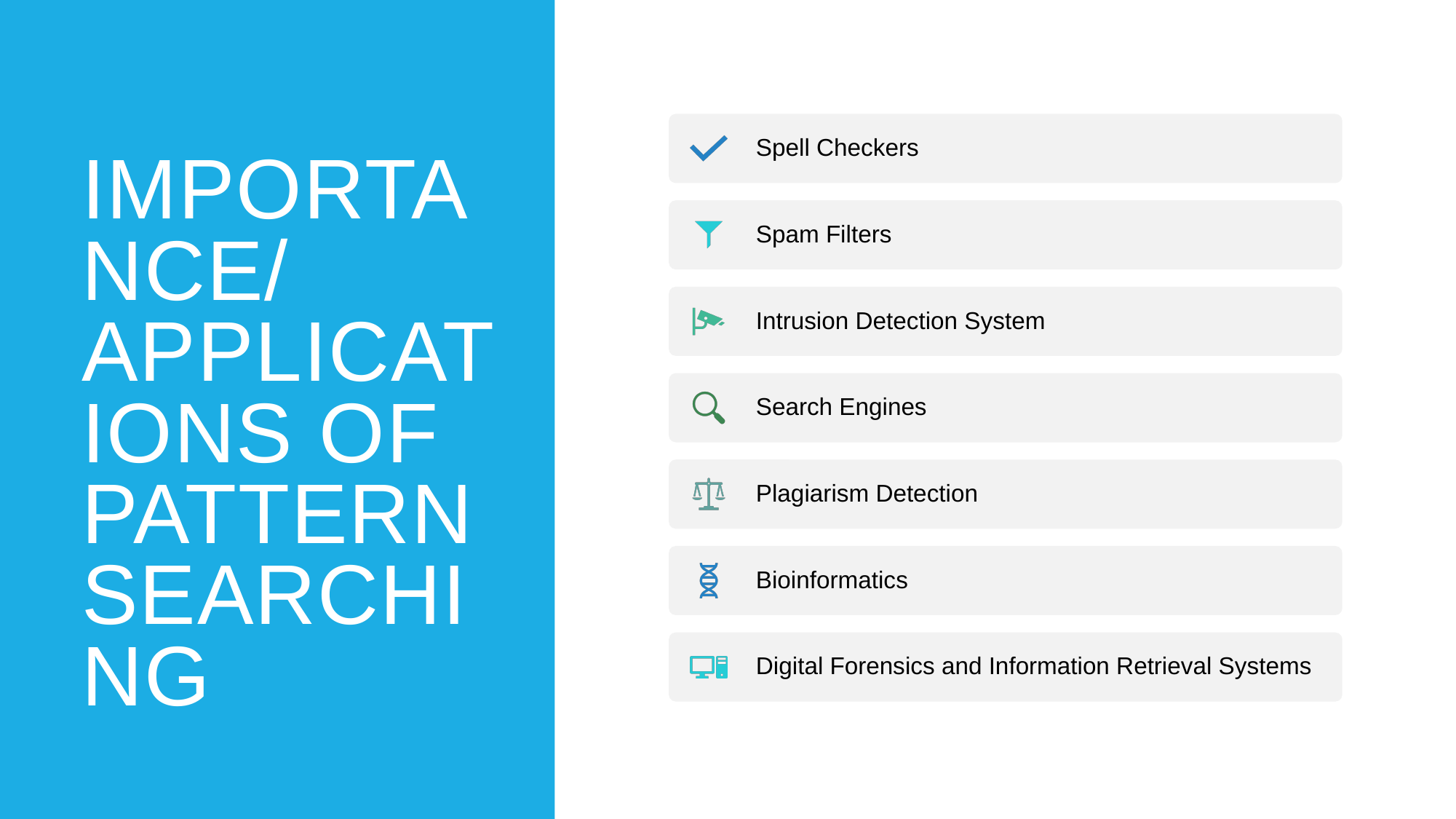

Spell Checkers
Spam Filters
Intrusion Detection System
Search Engines
Plagiarism Detection
Bioinformatics
Digital Forensics and Information Retrieval Systems
# Importance/applications of pattern searching